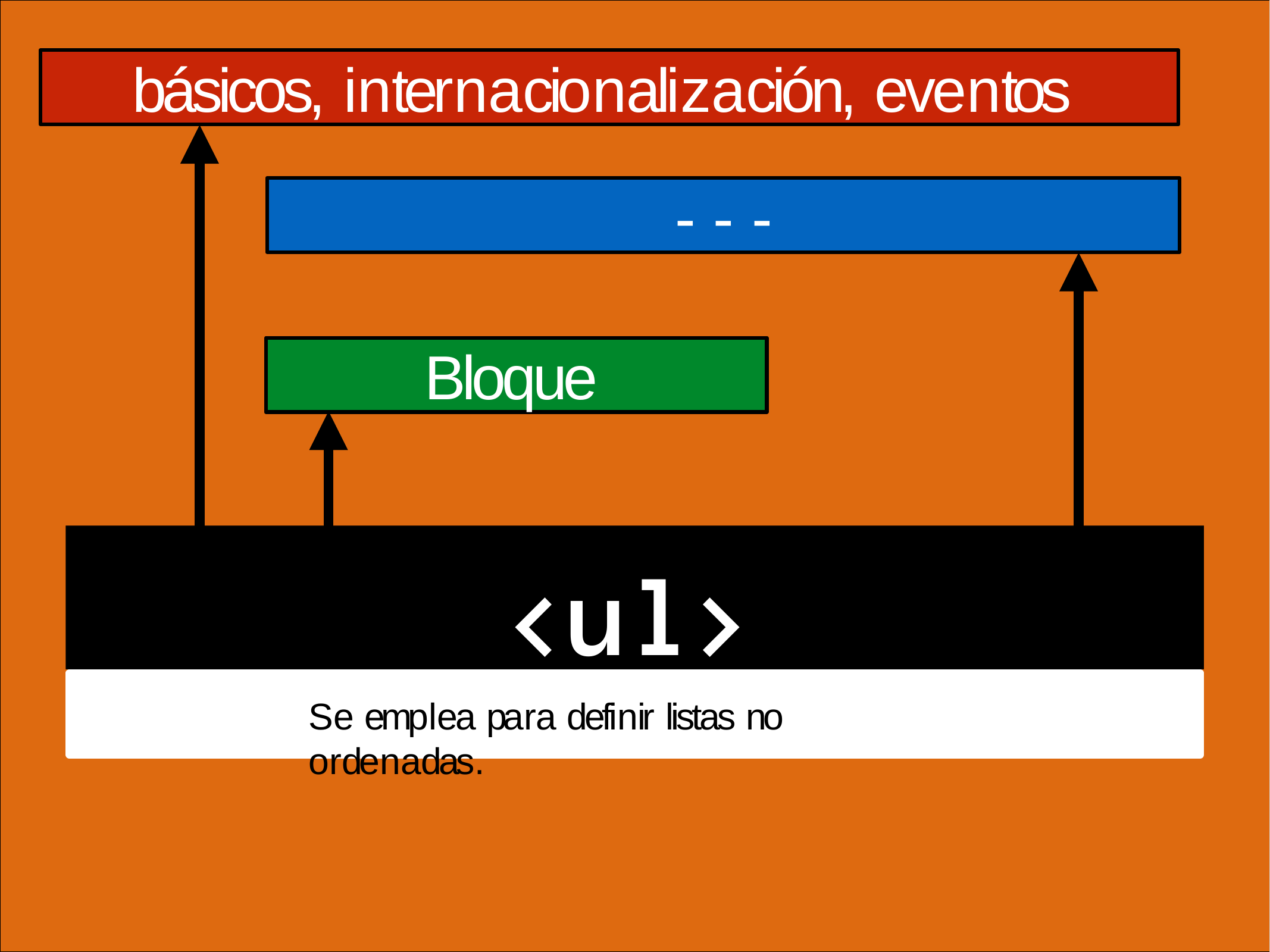

básicos, internacionalización, eventos

- - -

Bloque

<ul>

Se emplea para definir listas no ordenadas.